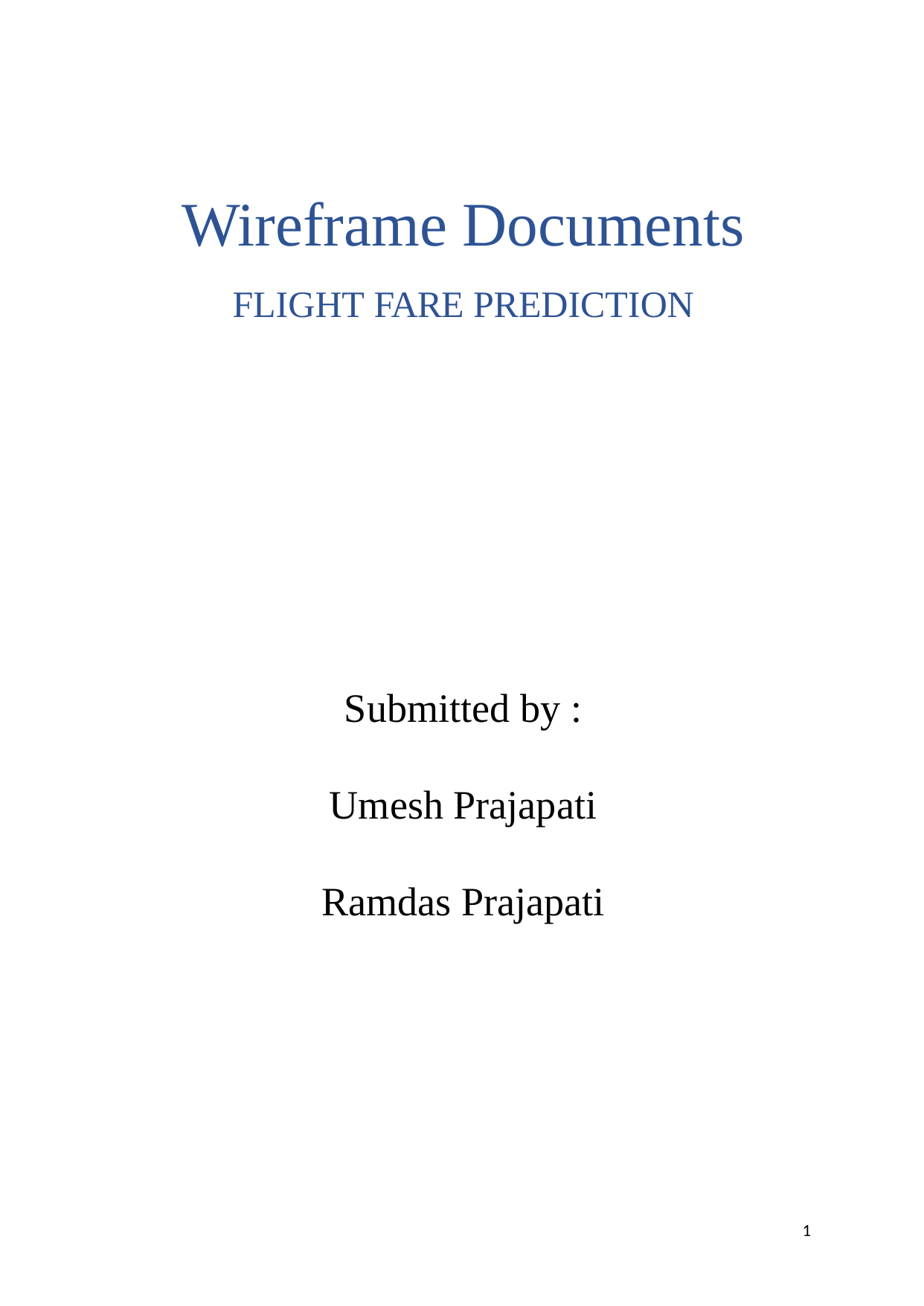

Wireframe Documents
FLIGHT FARE PREDICTION
Submitted by :

Umesh Prajapati

Ramdas Prajapati
1